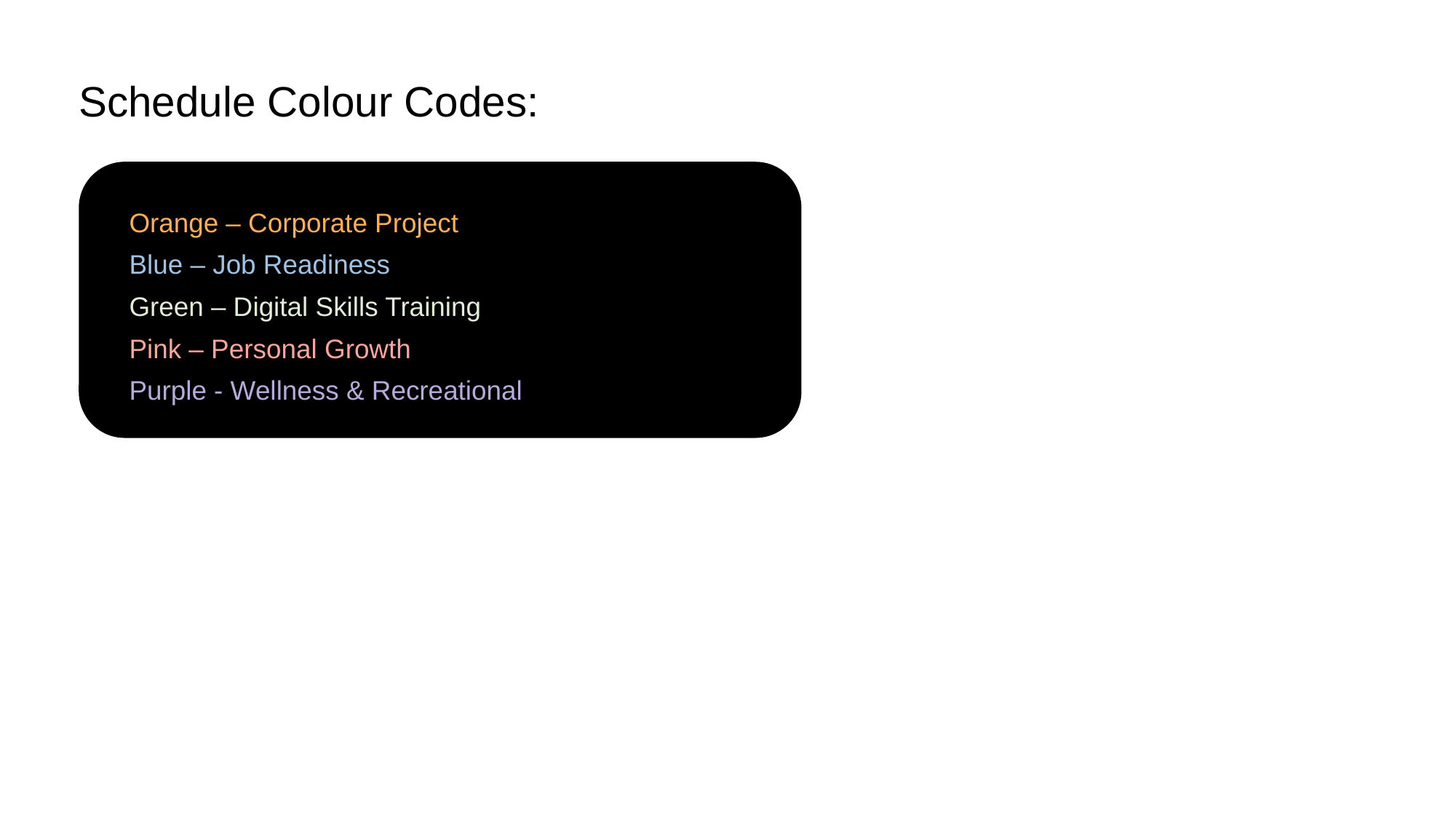

# Schedule Colour Codes:

Orange – Corporate Project
Blue – Job Readiness
Green – Digital Skills Training
Pink – Personal Growth
Purple - Wellness & Recreational